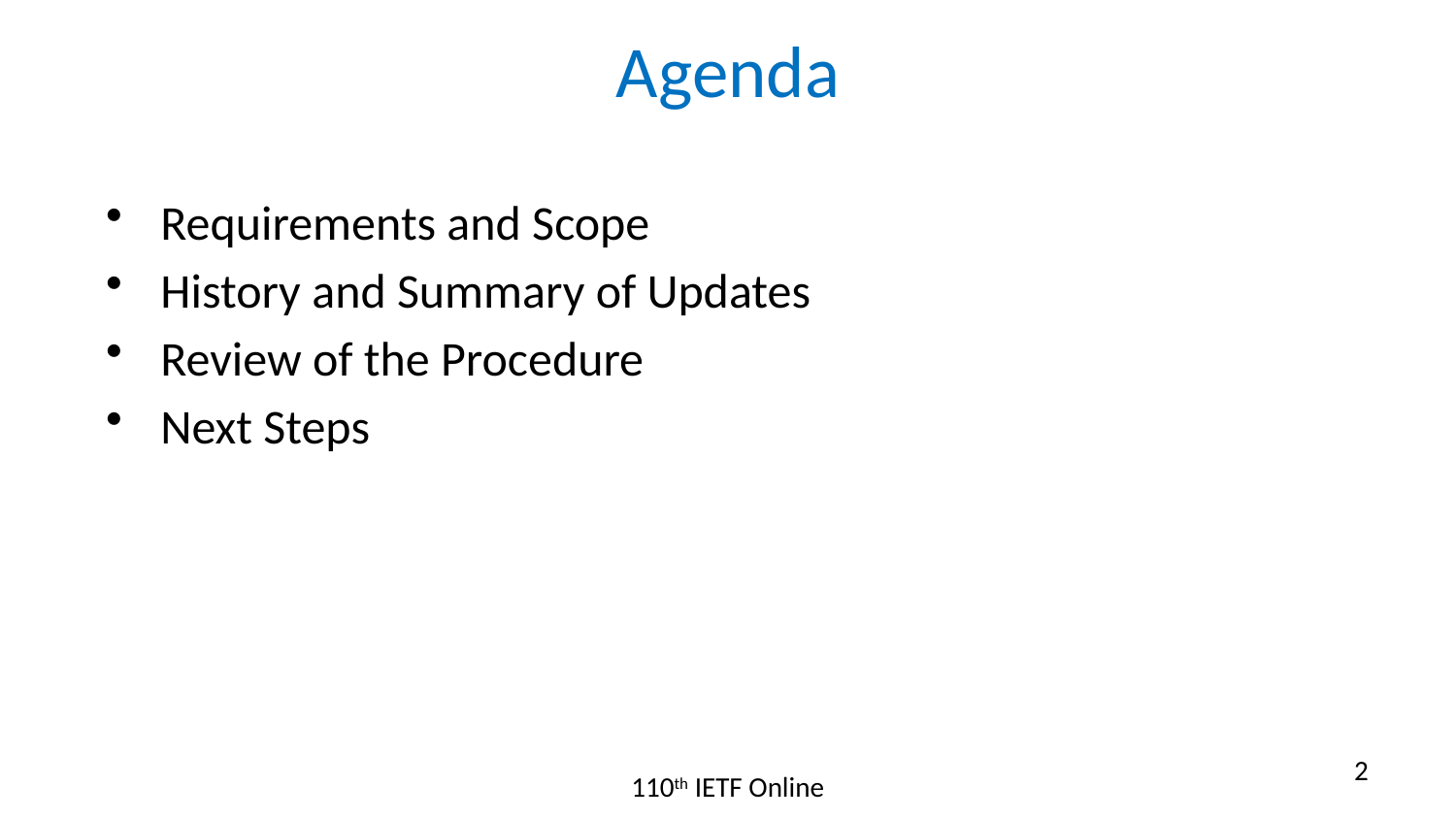

# Agenda
Requirements and Scope
History and Summary of Updates
Review of the Procedure
Next Steps
2
110th IETF Online